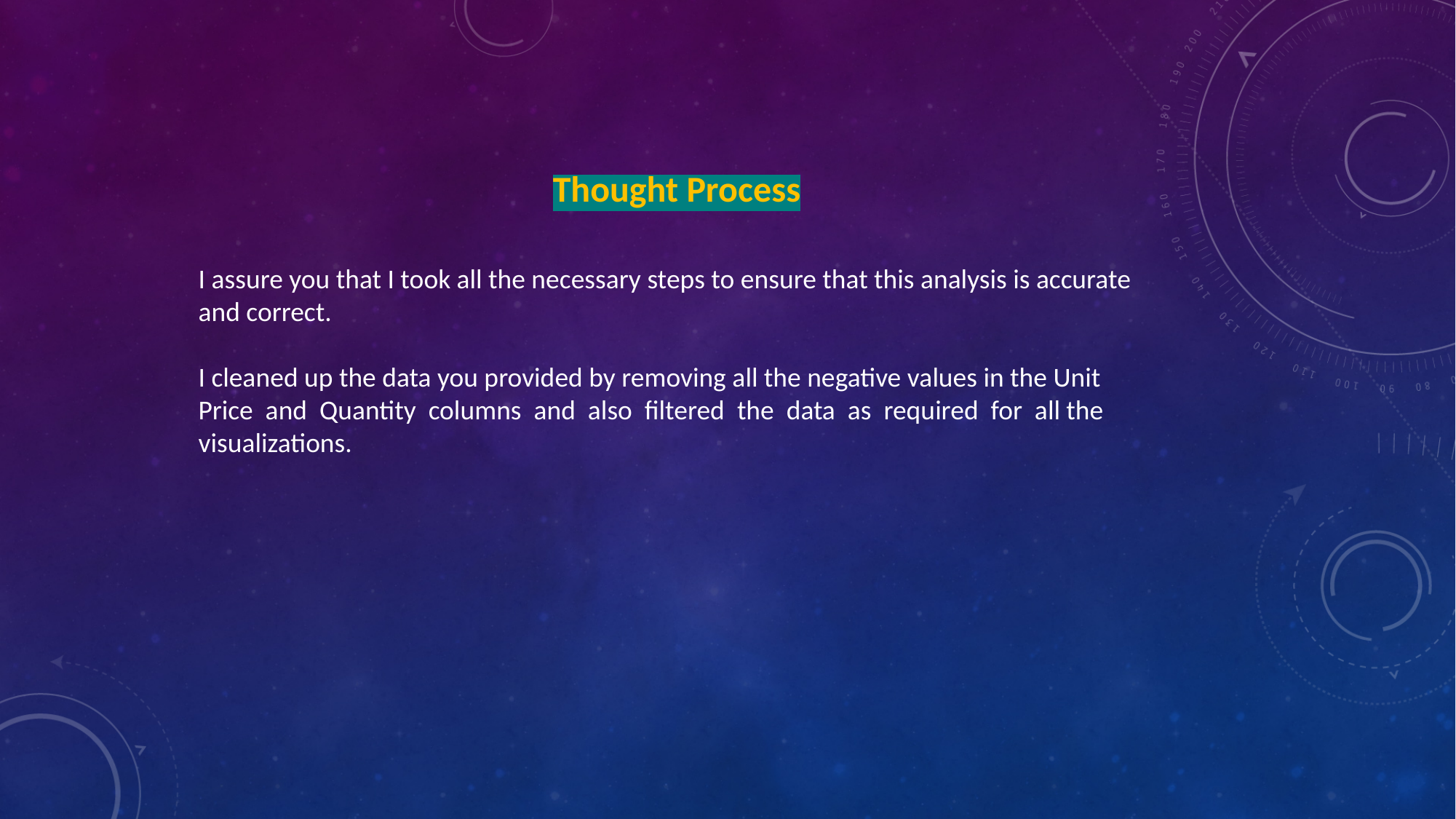

Thought Process
I assure you that I took all the necessary steps to ensure that this analysis is accurate
and correct.

I cleaned up the data you provided by removing all the negative values in the Unit
Price  and  Quantity  columns  and  also  filtered  the  data  as  required  for  all the
visualizations.